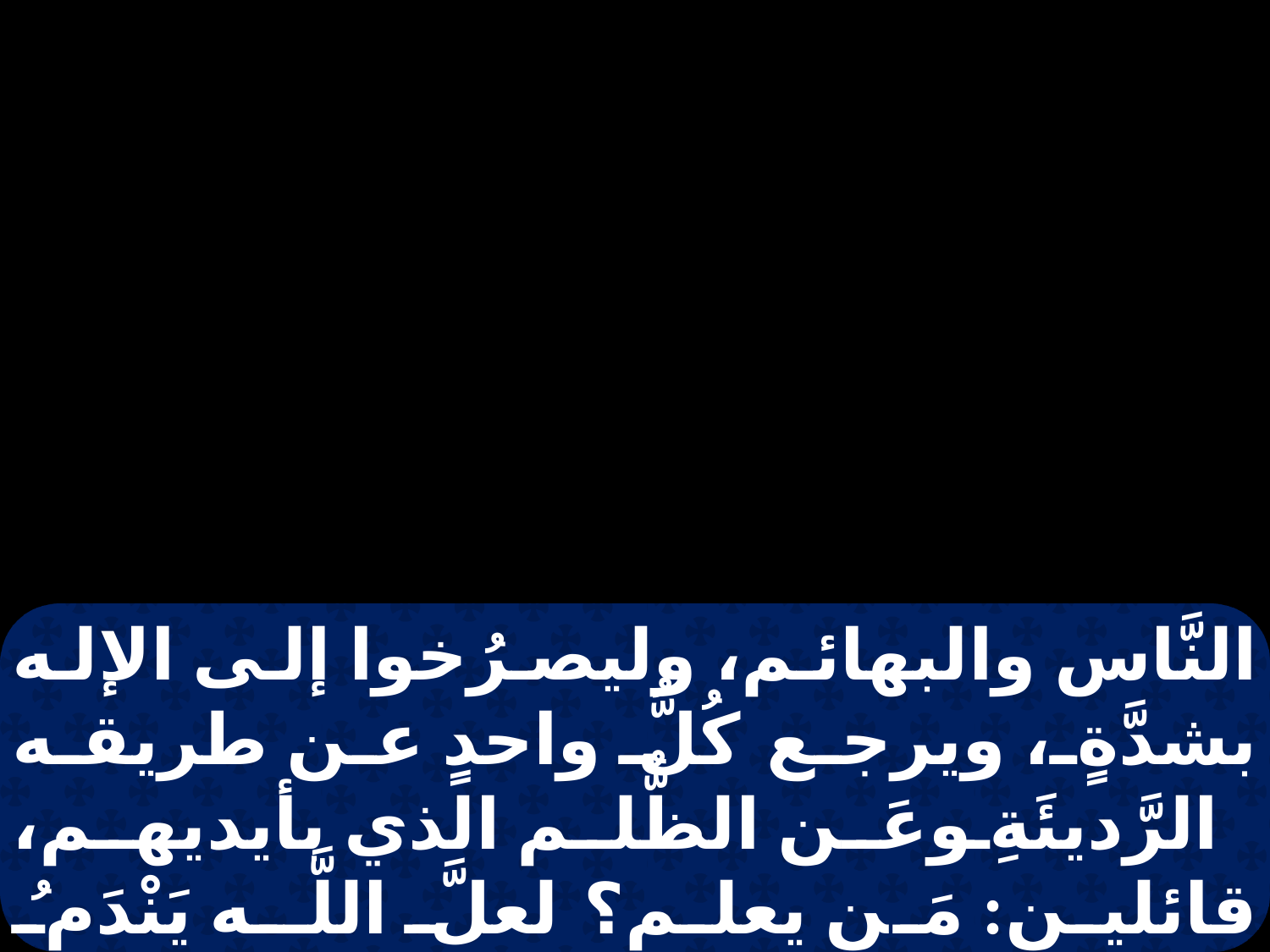

النَّاس والبهائم، وليصرُخوا إلى الإله بشدَّةٍ، ويرجع كُلُّ واحدٍ عن طريقه الرَّديئَةِ وعَن الظُّلم الذي بأيديهم، قائلين: مَن يعلم؟ لعلَّ اللَّـه يَنْدَمُ ويرجعُ عن حُمُوِّ غَضبِهِ فلا نَهْلِكَ ". فرأى اللَّـه أعمالهم أنَّهُم رجعُوا عن طريقهم